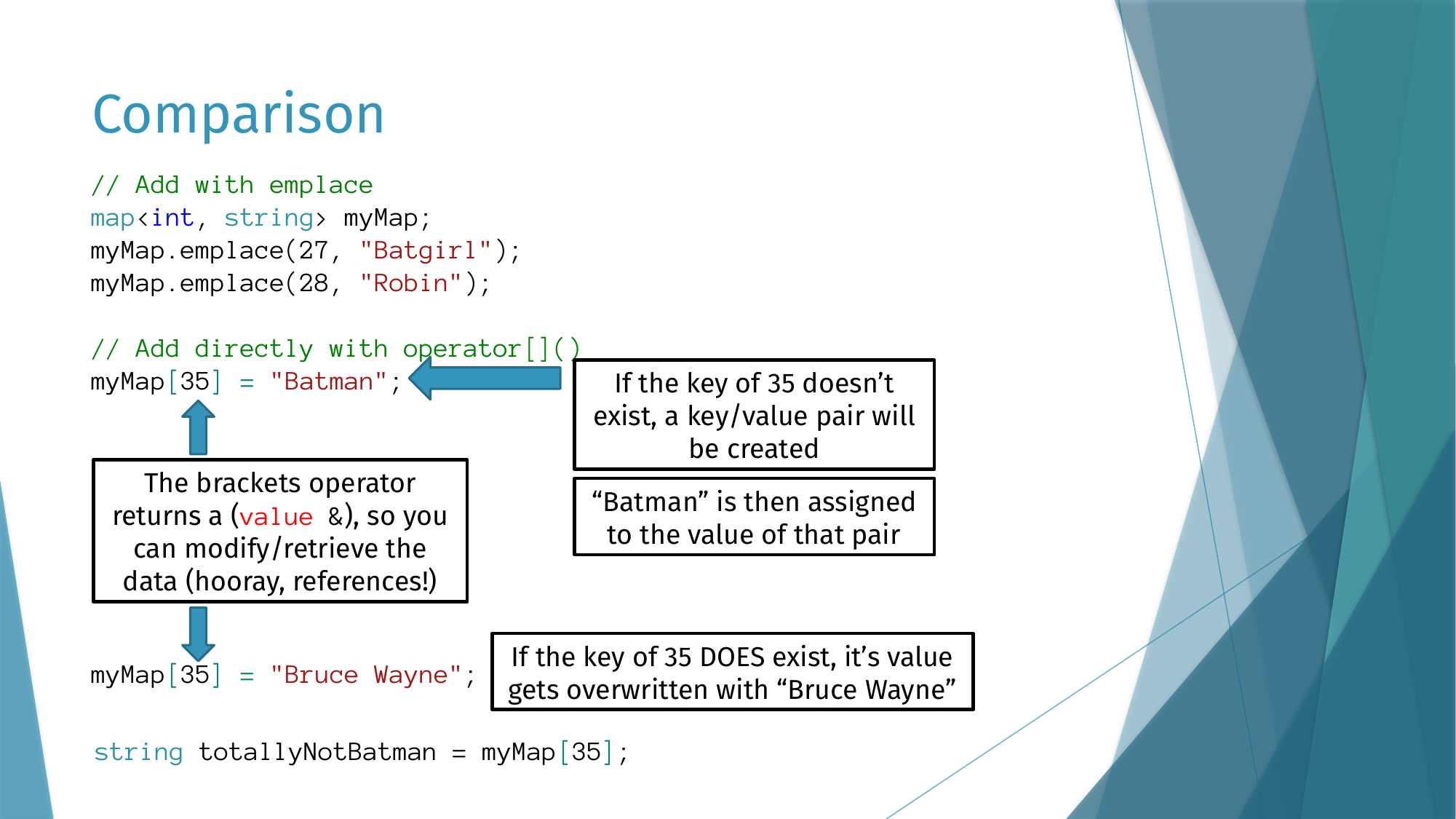

# Comparison
// Add with emplace
map<int, string> myMap;
myMap.emplace(27, "Batgirl");
myMap.emplace(28, "Robin");

// Add directly with operator[]()
myMap[35] = "Batman";

If the key of 35 doesn’t exist, a key/value pair will be created

The brackets operator returns a (value &), so you can modify/retrieve the data (hooray, references!)

“Batman” is then assigned to the value of that pair
If the key of 35 DOES exist, it’s value gets overwritten with “Bruce Wayne”
myMap[35] = "Bruce Wayne";
string totallyNotBatman = myMap[35];